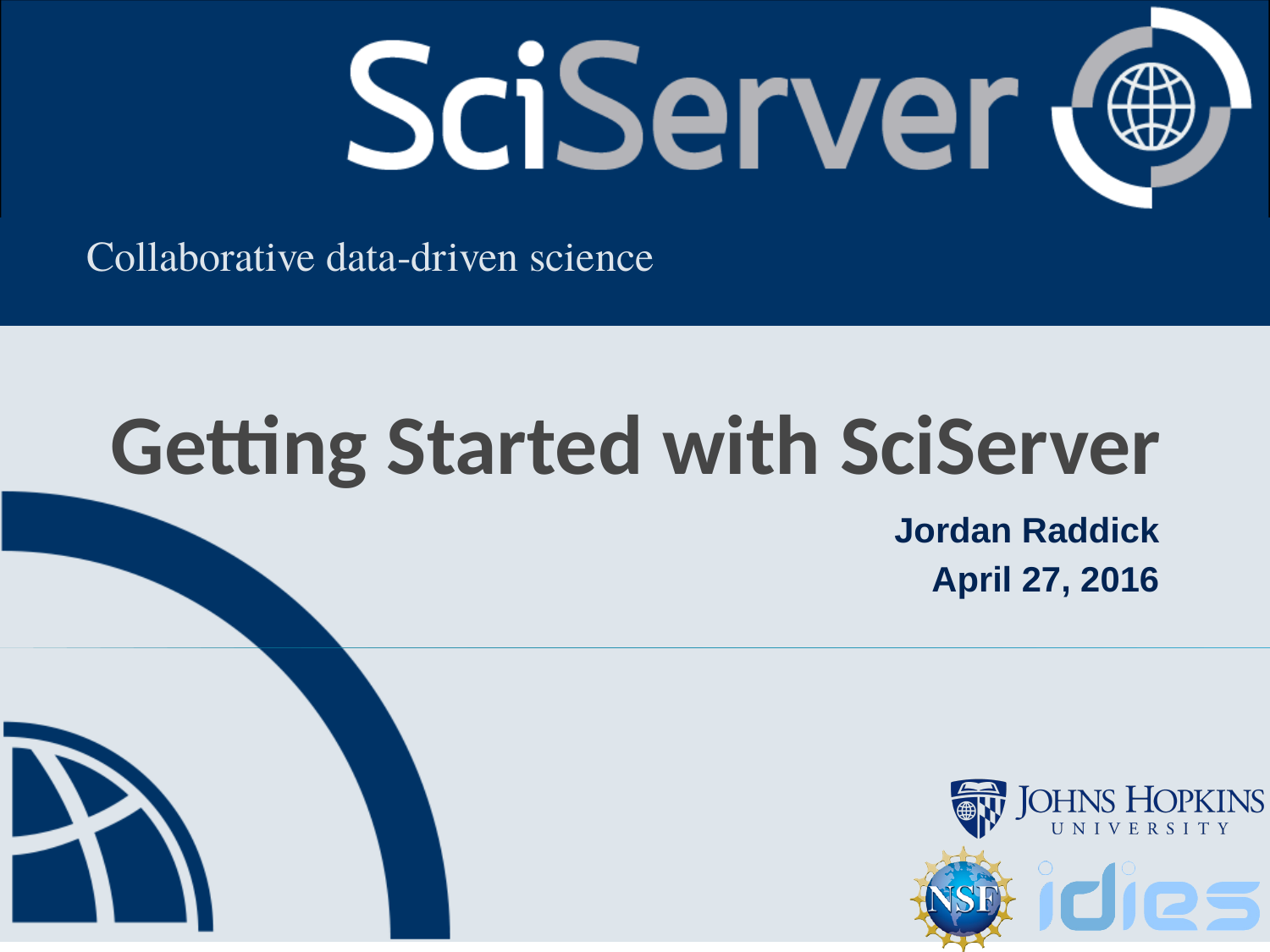

# Getting Started with SciServer
Jordan Raddick
April 27, 2016